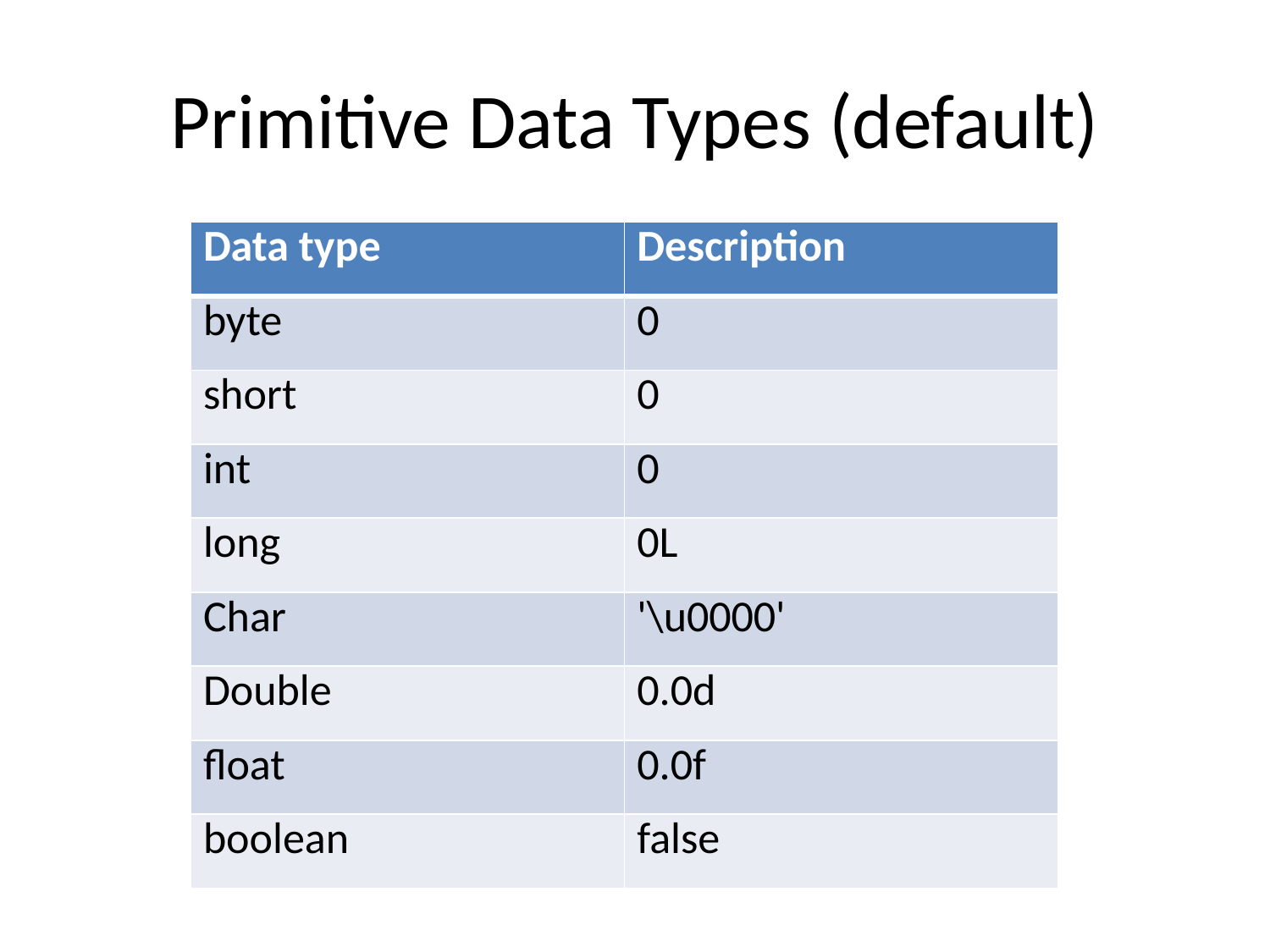

# Primitive Data Types (default)
| Data type | Description |
| --- | --- |
| byte | 0 |
| short | 0 |
| int | 0 |
| long | 0L |
| Char | '\u0000' |
| Double | 0.0d |
| float | 0.0f |
| boolean | false |